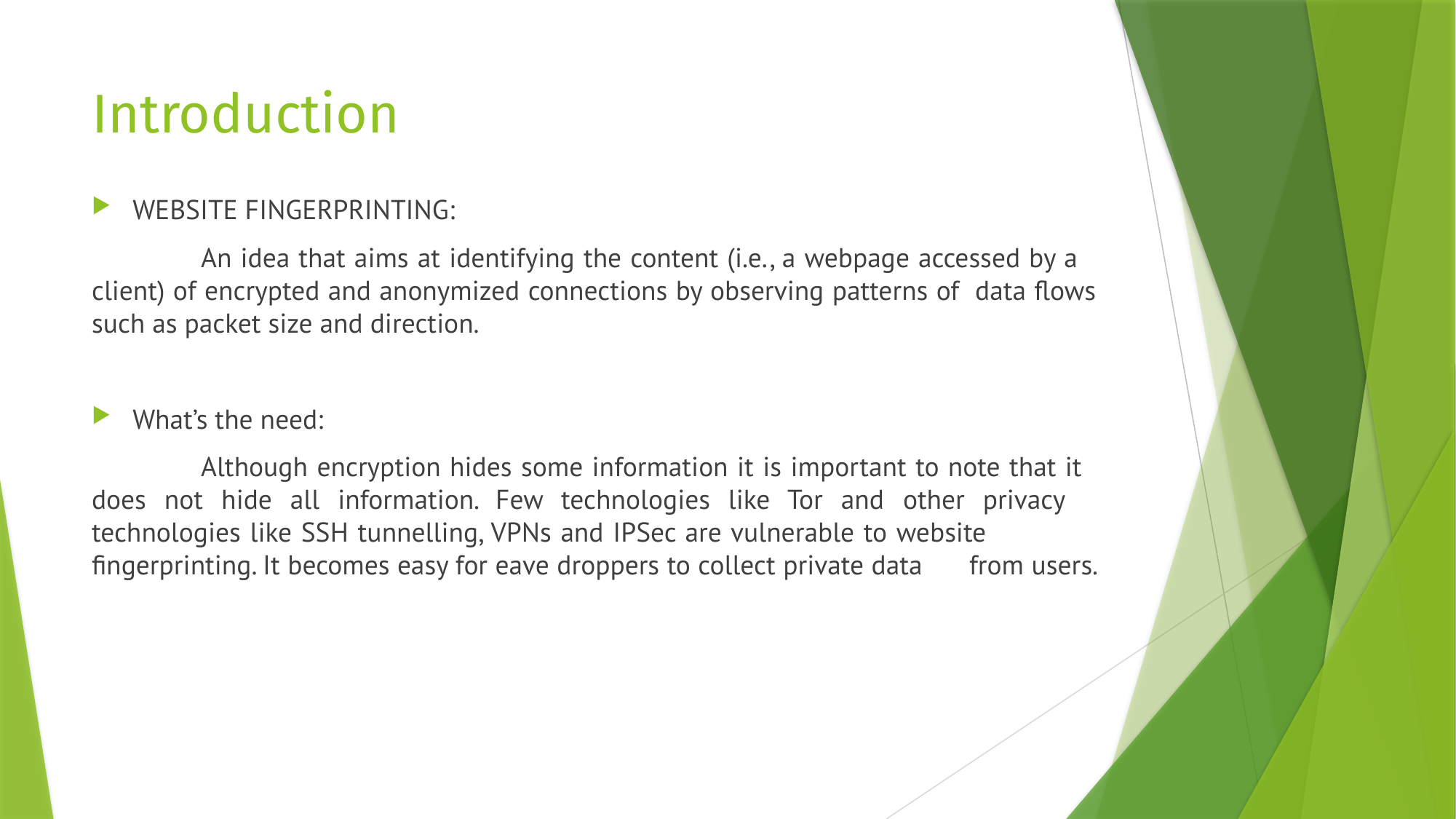

# Introduction
WEBSITE FINGERPRINTING:
	An idea that aims at identifying the content (i.e., a webpage accessed by a 	client) of encrypted and anonymized connections by observing patterns of 	data flows such as packet size and direction.

What’s the need:
	Although encryption hides some information it is important to note that it 	does not hide all information. Few technologies like Tor and other privacy 	technologies like SSH tunnelling, VPNs and IPSec are vulnerable to website 	fingerprinting. It becomes easy for eave droppers to collect private data 	from users.